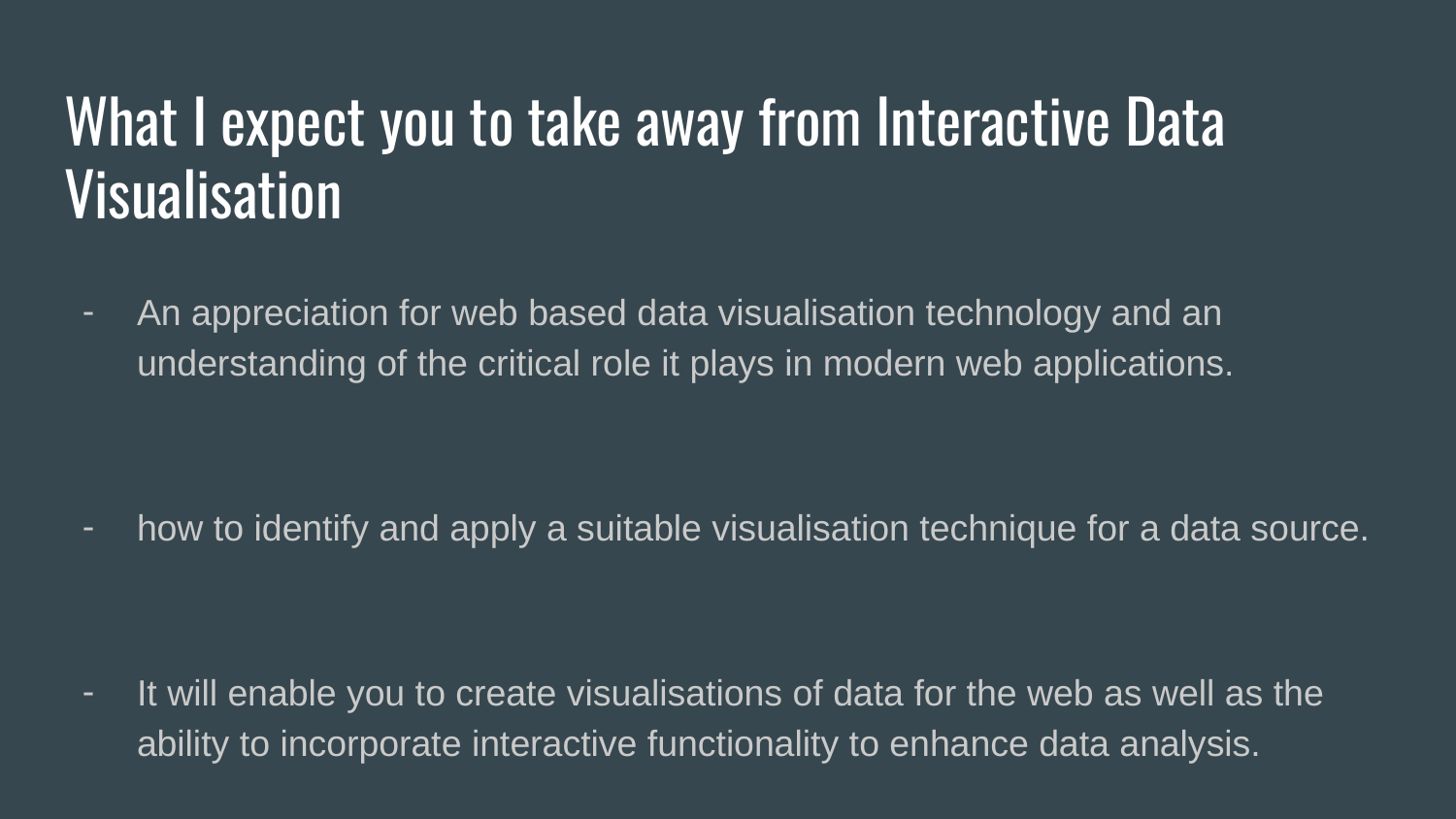

# What I expect you to take away from Interactive Data Visualisation

An appreciation for web based data visualisation technology and an understanding of the critical role it plays in modern web applications.

how to identify and apply a suitable visualisation technique for a data source.

It will enable you to create visualisations of data for the web as well as the ability to incorporate interactive functionality to enhance data analysis.